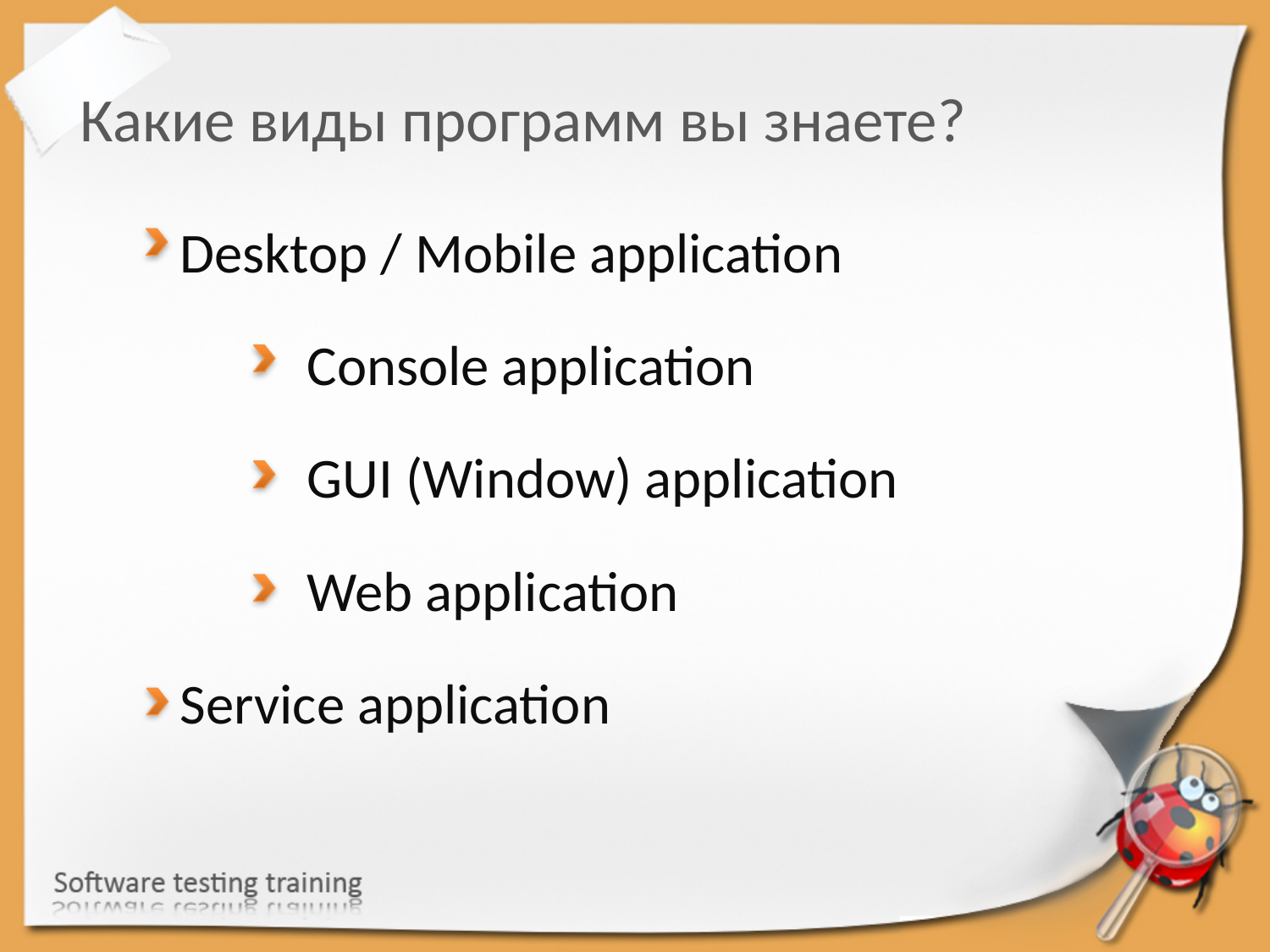

Какие виды программ вы знаете?
Desktop / Mobile application
	Console application
	GUI (Window) application
	Web application
Service application